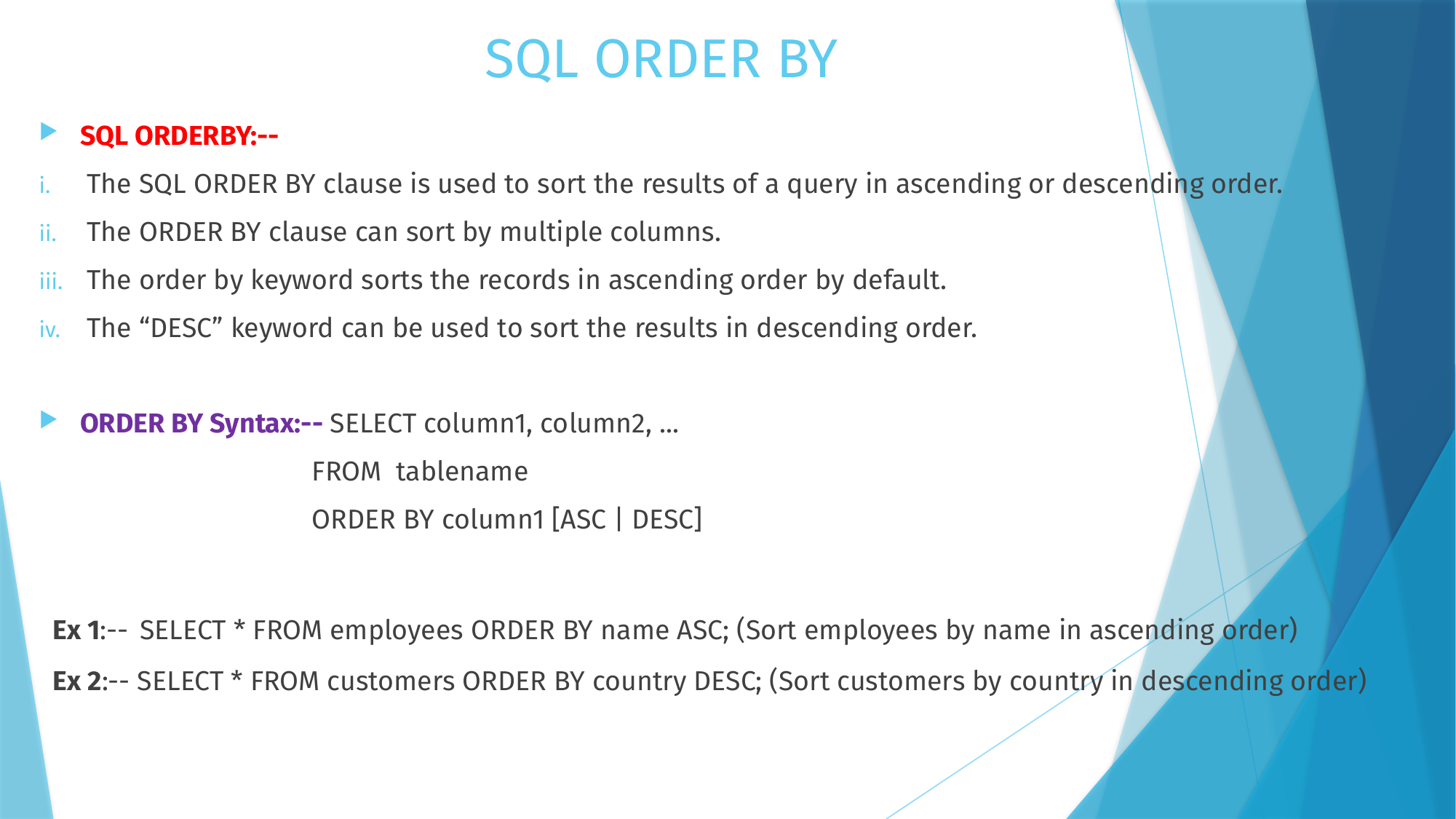

# SQL ORDER BY
SQL ORDERBY:--
The SQL ORDER BY clause is used to sort the results of a query in ascending or descending order.
The ORDER BY clause can sort by multiple columns.
The order by keyword sorts the records in ascending order by default.
The “DESC” keyword can be used to sort the results in descending order.

ORDER BY Syntax:-- SELECT column1, column2, ...
FROM  tablename
ORDER BY column1 [ASC | DESC]

Ex 1:-- SELECT * FROM employees ORDER BY name ASC; (Sort employees by name in ascending order)
Ex 2:-- SELECT * FROM customers ORDER BY country DESC; (Sort customers by country in descending order)